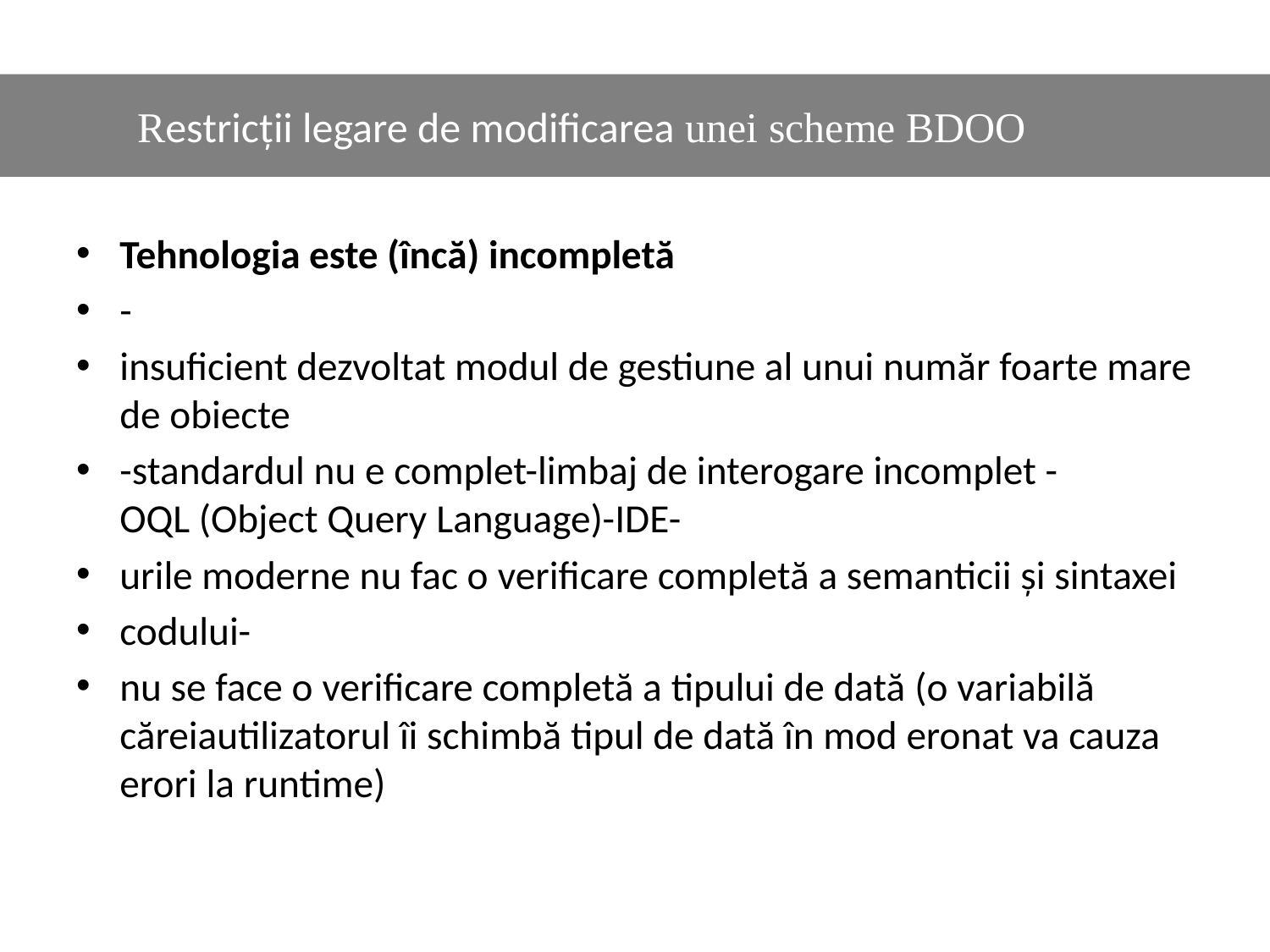

#
	Restricții legare de modificarea unei scheme BDOO
Tehnologia este (încă) incompletă
-
insuficient dezvoltat modul de gestiune al unui număr foarte mare de obiecte
-standardul nu e complet-limbaj de interogare incomplet -OQL (Object Query Language)-IDE-
urile moderne nu fac o verificare completă a semanticii și sintaxei
codului-
nu se face o verificare completă a tipului de dată (o variabilă căreiautilizatorul îi schimbă tipul de dată în mod eronat va cauza erori la runtime)